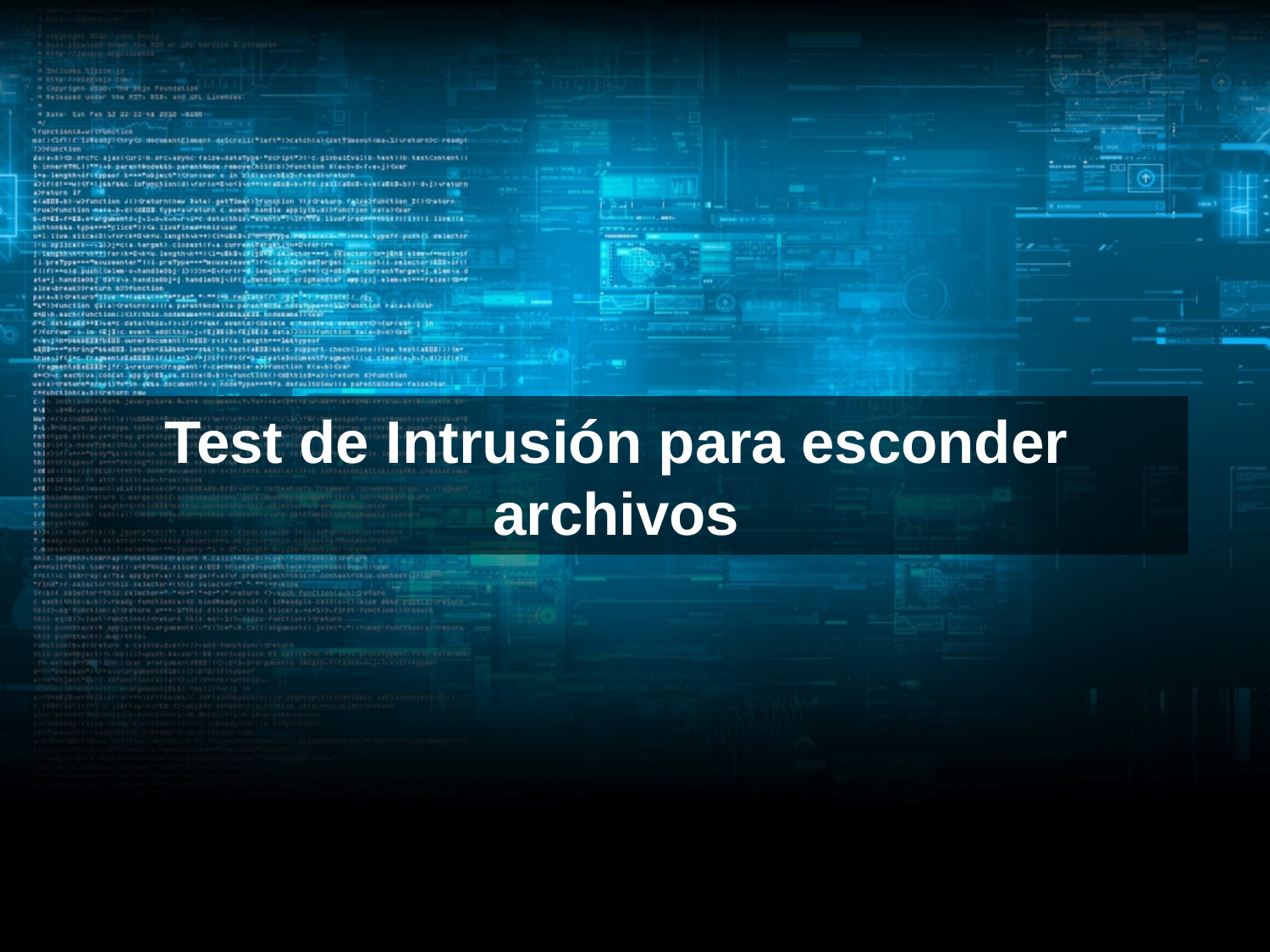

# Test de Intrusión para esconder archivos